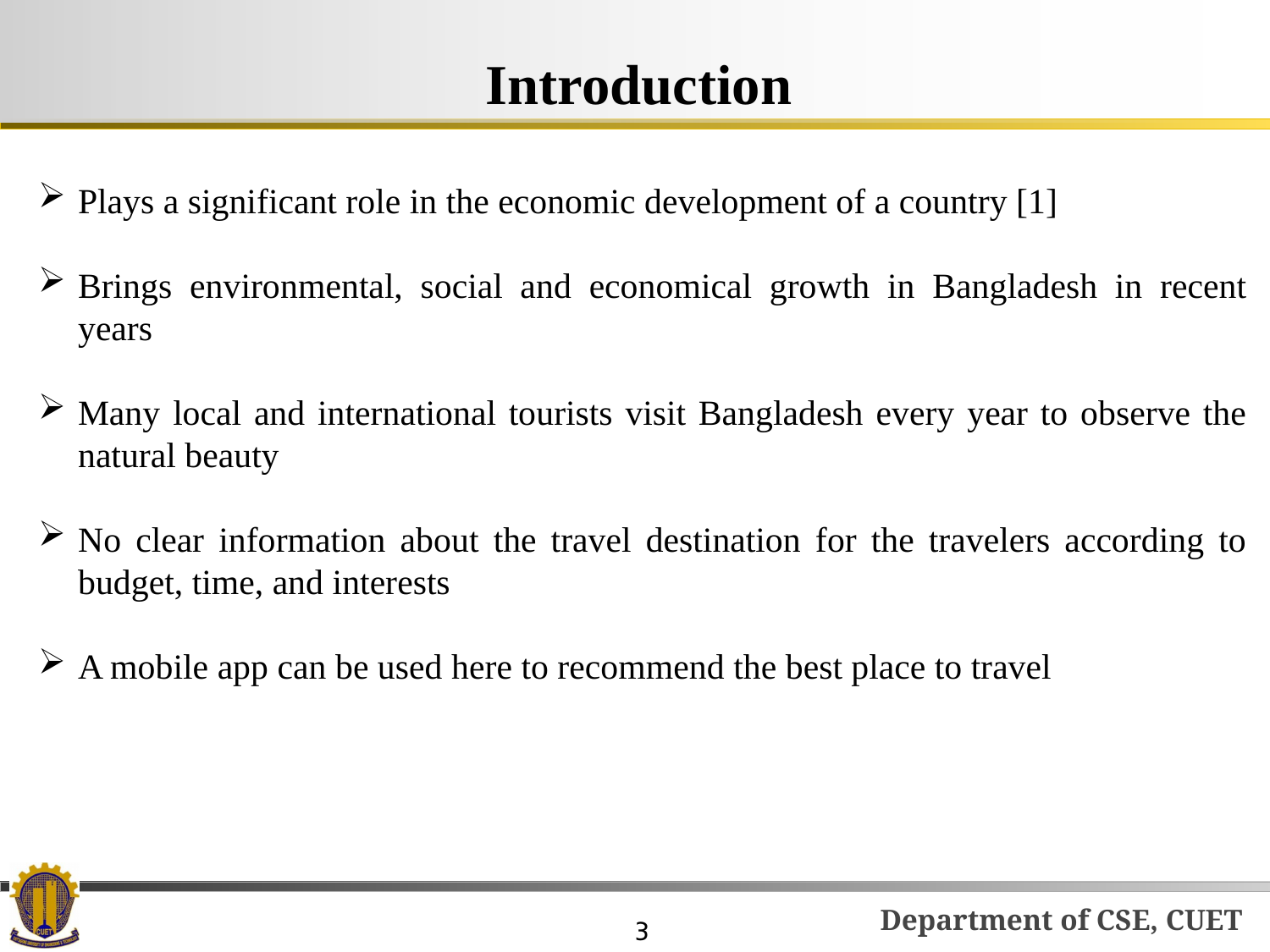

Introduction
Plays a significant role in the economic development of a country [1]

Brings environmental, social and economical growth in Bangladesh in recent years

Many local and international tourists visit Bangladesh every year to observe the natural beauty

No clear information about the travel destination for the travelers according to budget, time, and interests

A mobile app can be used here to recommend the best place to travel